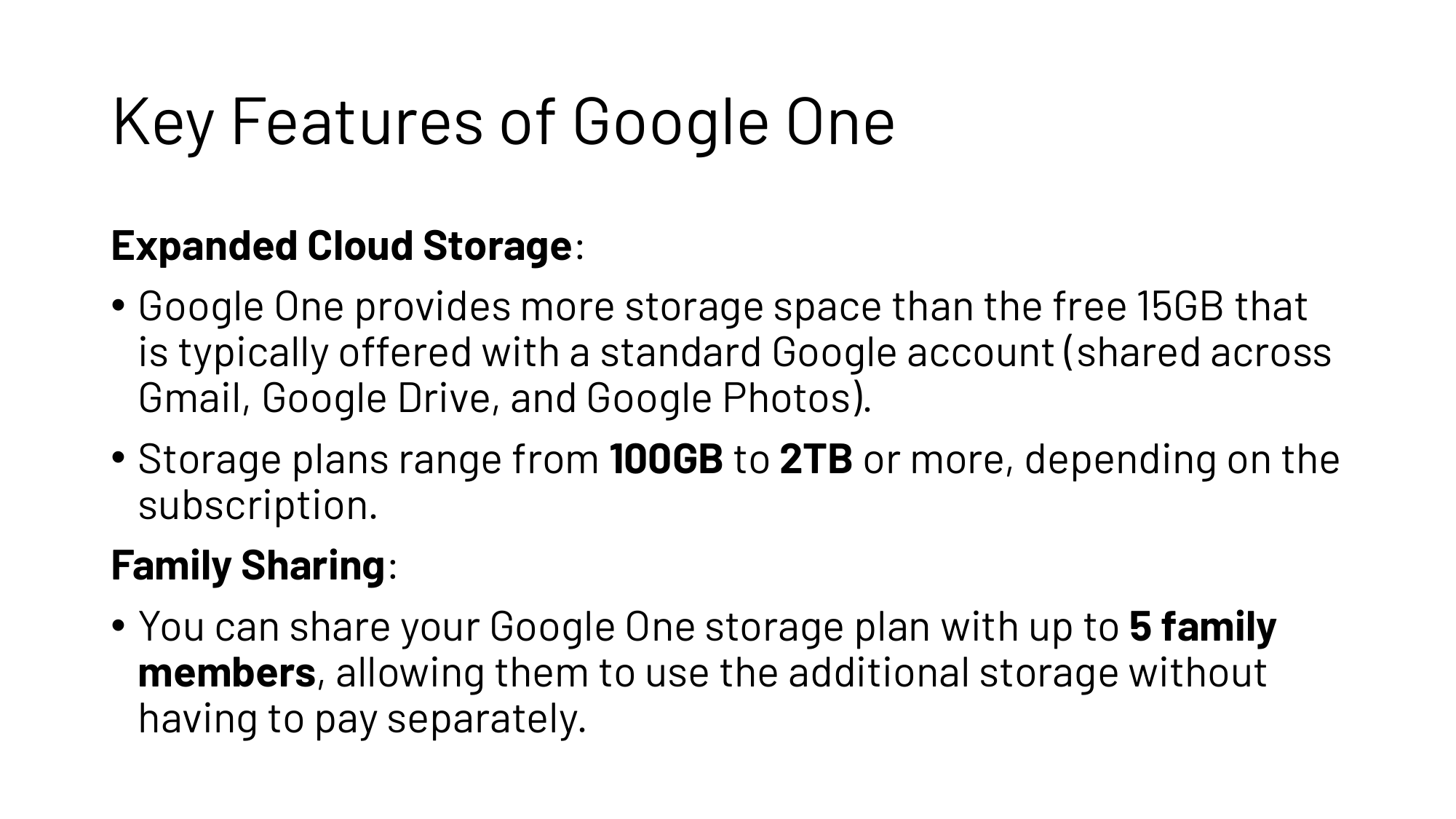

# Key Features of Google One
Expanded Cloud Storage:
Google One provides more storage space than the free 15GB that is typically offered with a standard Google account (shared across Gmail, Google Drive, and Google Photos).
Storage plans range from 100GB to 2TB or more, depending on the subscription.
Family Sharing:
You can share your Google One storage plan with up to 5 family members, allowing them to use the additional storage without having to pay separately.